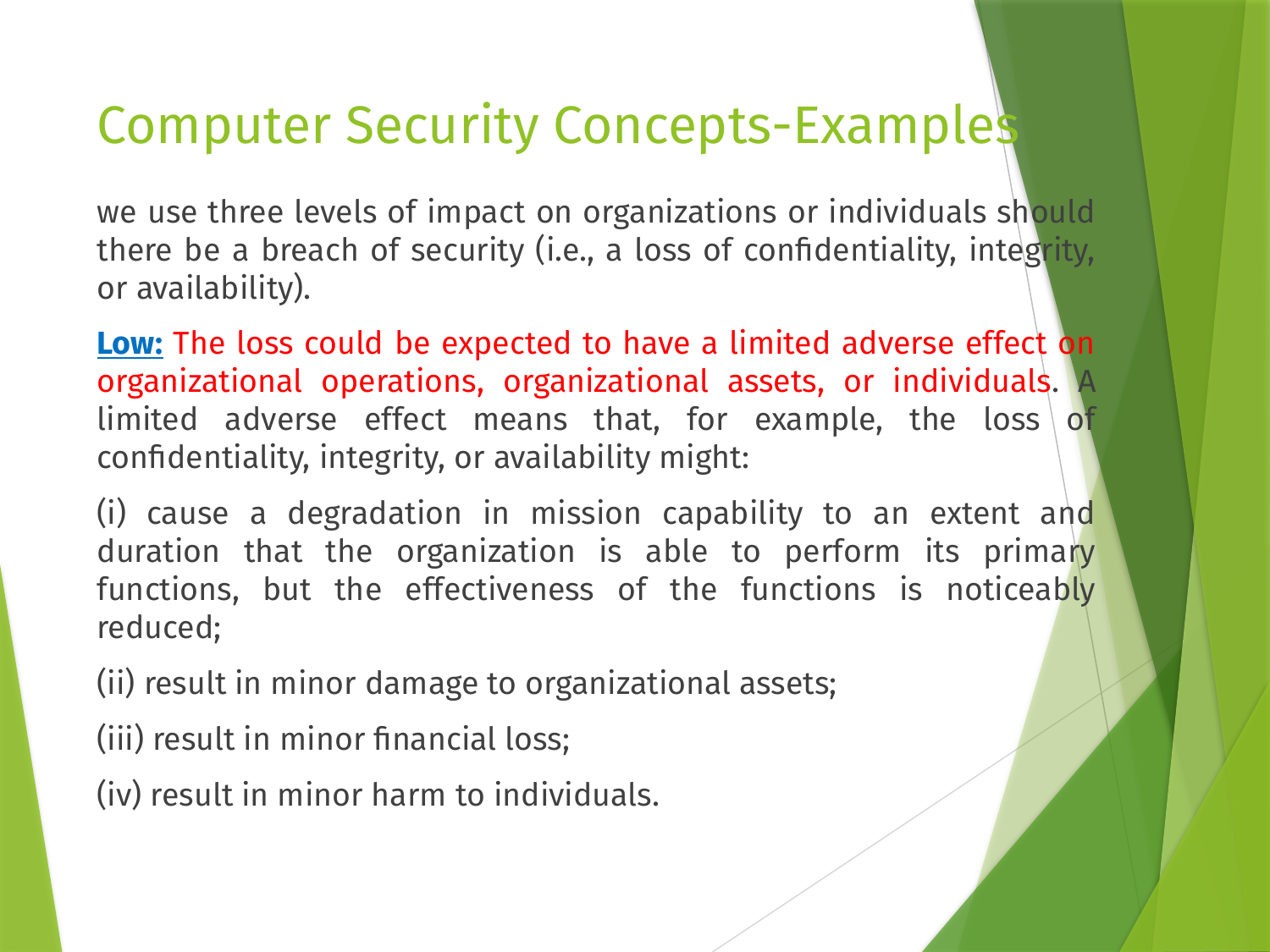

# Computer Security Concepts-Examples
we use three levels of impact on organizations or individuals should there be a breach of security (i.e., a loss of confidentiality, integrity, or availability).
Low: The loss could be expected to have a limited adverse effect on organizational operations, organizational assets, or individuals. A limited adverse effect means that, for example, the loss of confidentiality, integrity, or availability might:
(i) cause a degradation in mission capability to an extent and duration that the organization is able to perform its primary functions, but the effectiveness of the functions is noticeably reduced;
(ii) result in minor damage to organizational assets;
(iii) result in minor financial loss;
(iv) result in minor harm to individuals.